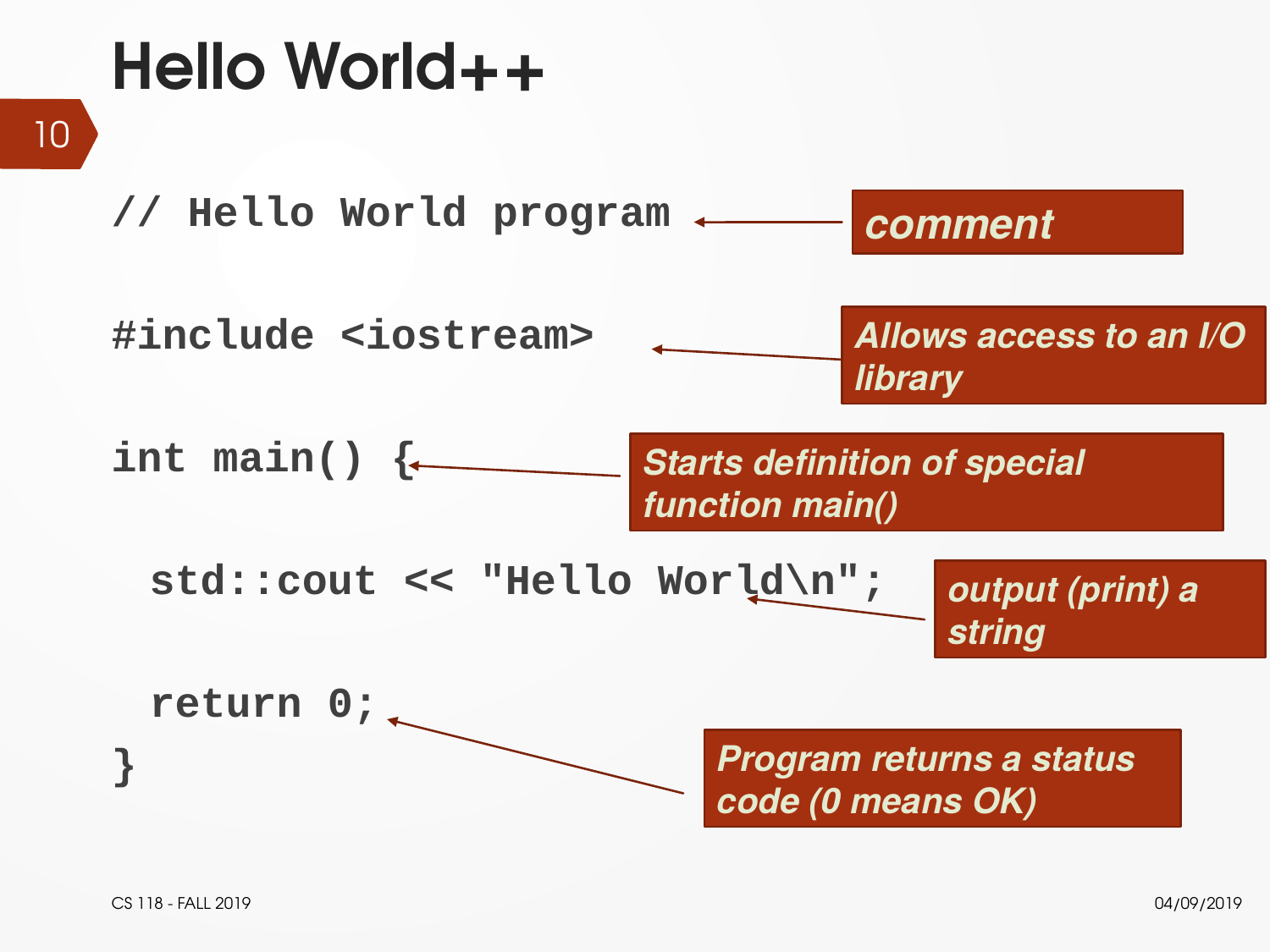

# Hello World++
10
// Hello World program

#include <iostream>

int main() {

	std::cout << "Hello World\n";

	return 0;
}

comment

Allows access to an I/O library

Starts definition of special function main()

output (print) a string

Program returns a status code (0 means OK)
CS 118 - FALL 2019
04/09/2019